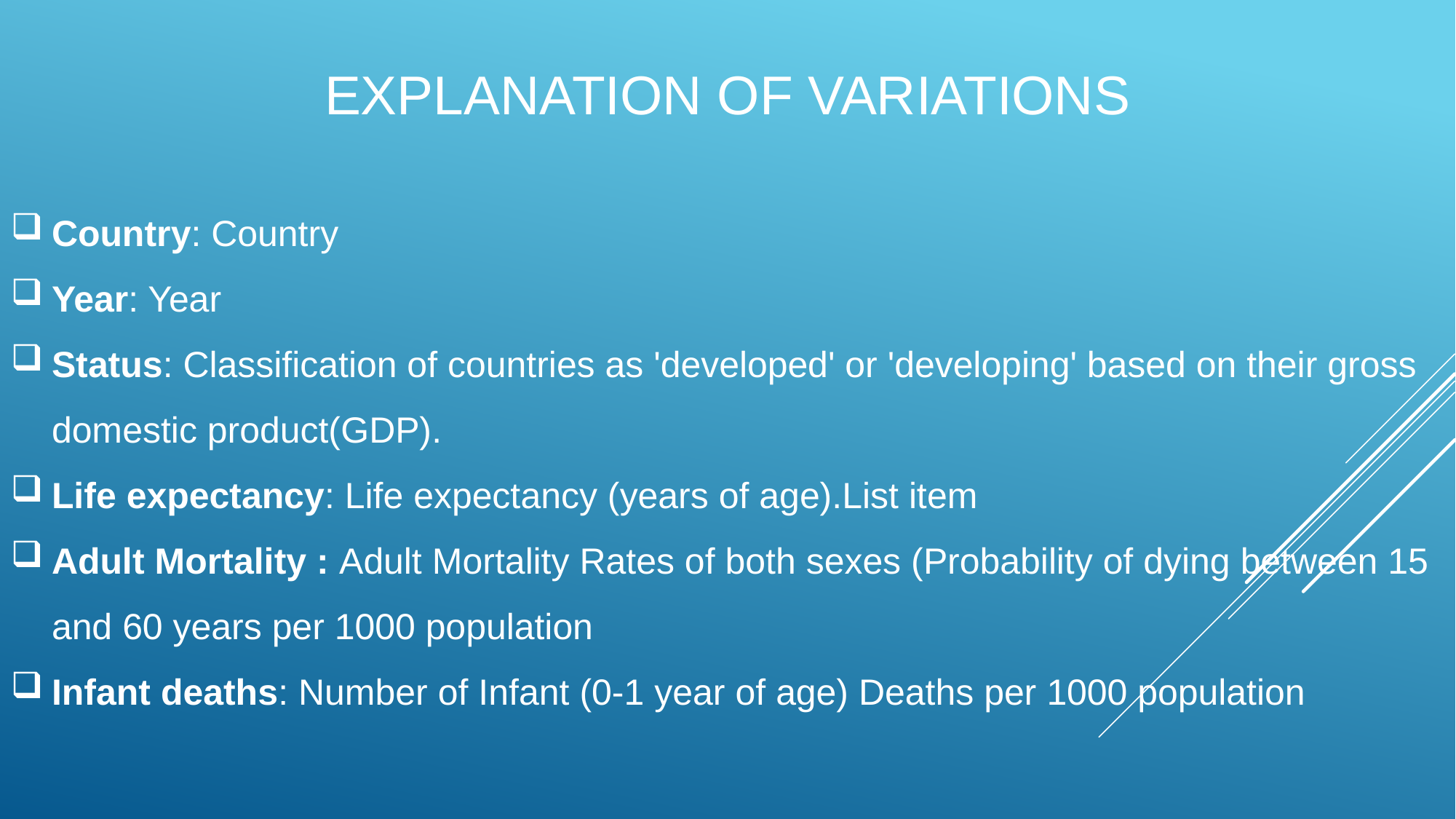

# Explanation of variations
Country: Country
Year: Year
Status: Classification of countries as 'developed' or 'developing' based on their gross domestic product(GDP).
Life expectancy: Life expectancy (years of age).List item
Adult Mortality : Adult Mortality Rates of both sexes (Probability of dying between 15 and 60 years per 1000 population
Infant deaths: Number of Infant (0-1 year of age) Deaths per 1000 population